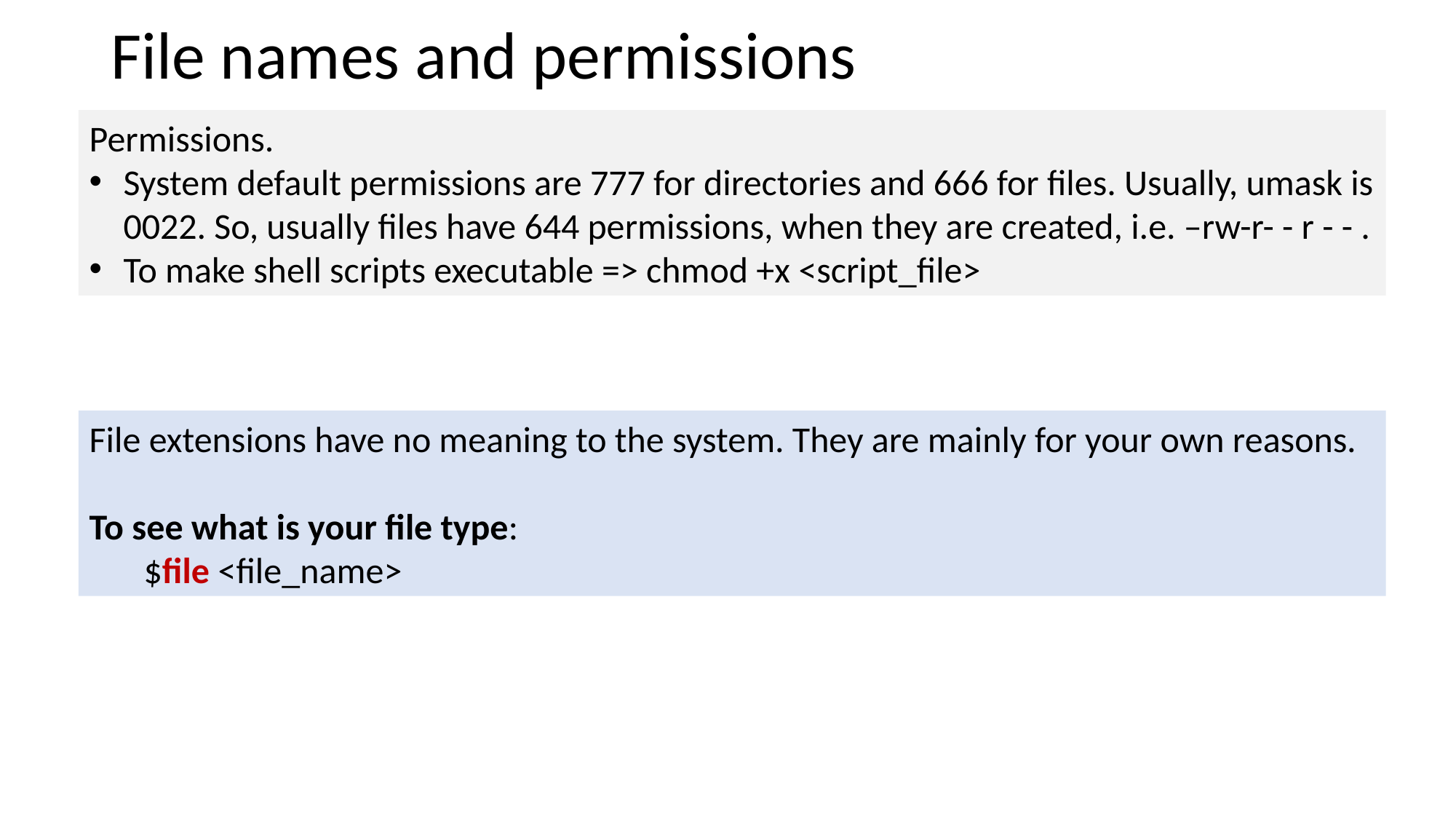

# File names and permissions
Permissions.
System default permissions are 777 for directories and 666 for files. Usually, umask is 0022. So, usually files have 644 permissions, when they are created, i.e. –rw-r- - r - - .
To make shell scripts executable => chmod +x <script_file>
File extensions have no meaning to the system. They are mainly for your own reasons.

To see what is your file type:
$file <file_name>